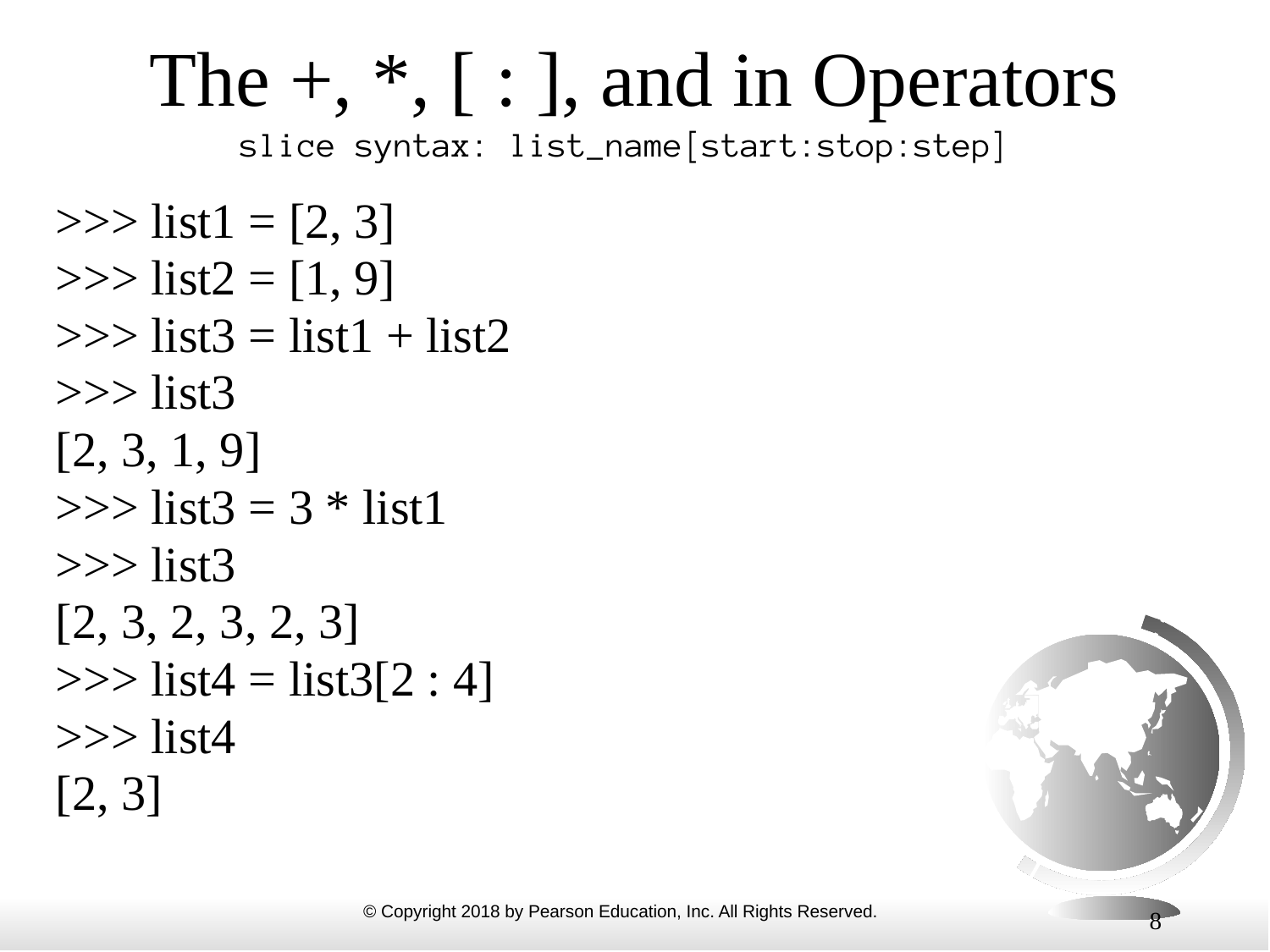

# The +, *, [ : ], and in Operators slice syntax: list_name[start:stop:step]
>>> list1 = [2, 3]
>>> list2 = [1, 9]
>>> list3 = list1 + list2
>>> list3
[2, 3, 1, 9]
>>> list3 = 3 * list1
>>> list3
[2, 3, 2, 3, 2, 3]
>>> list4 = list3[2 : 4]
>>> list4
[2, 3]
8